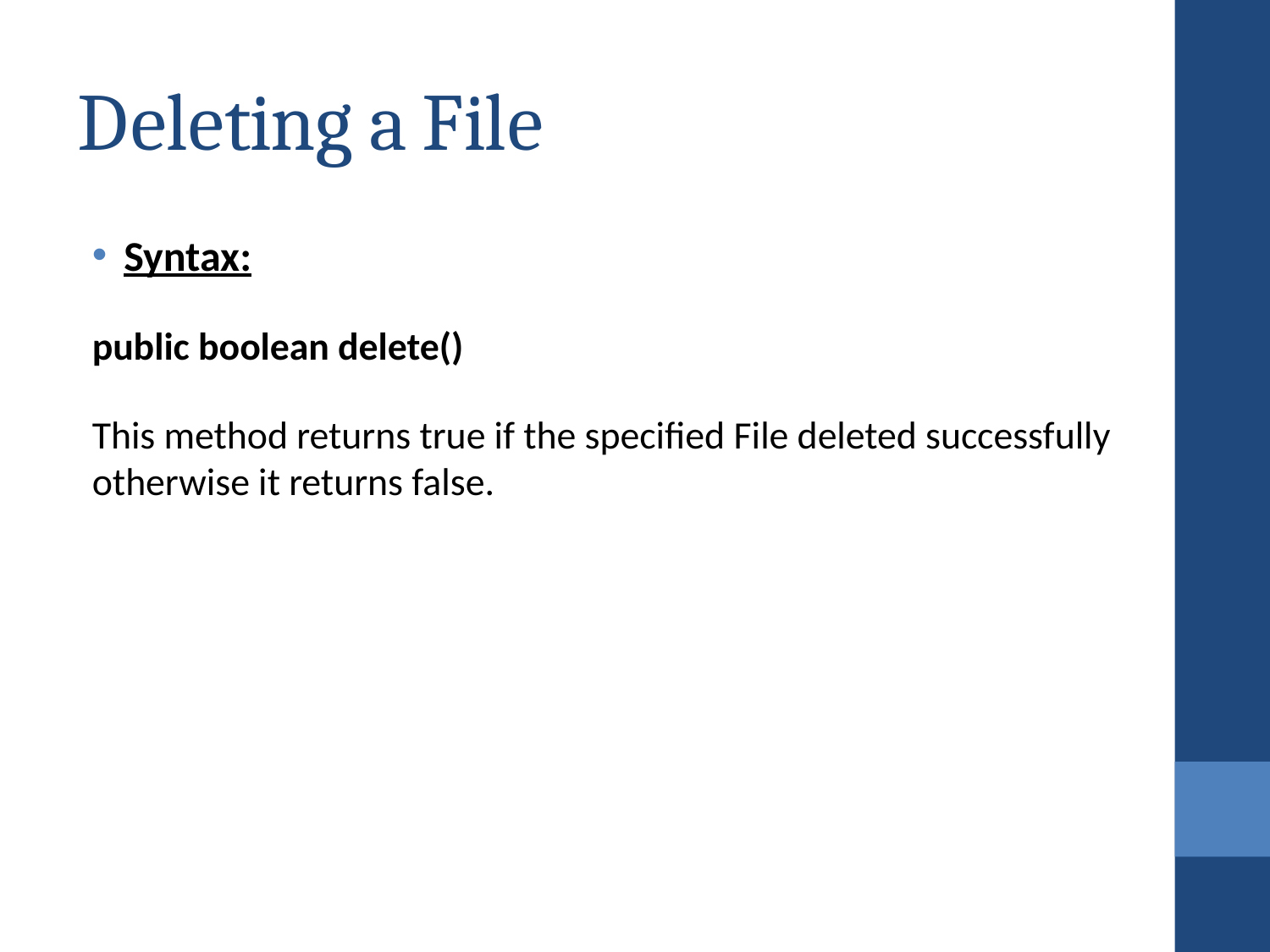

# Deleting a File
Syntax:
public boolean delete()
This method returns true if the specified File deleted successfully otherwise it returns false.